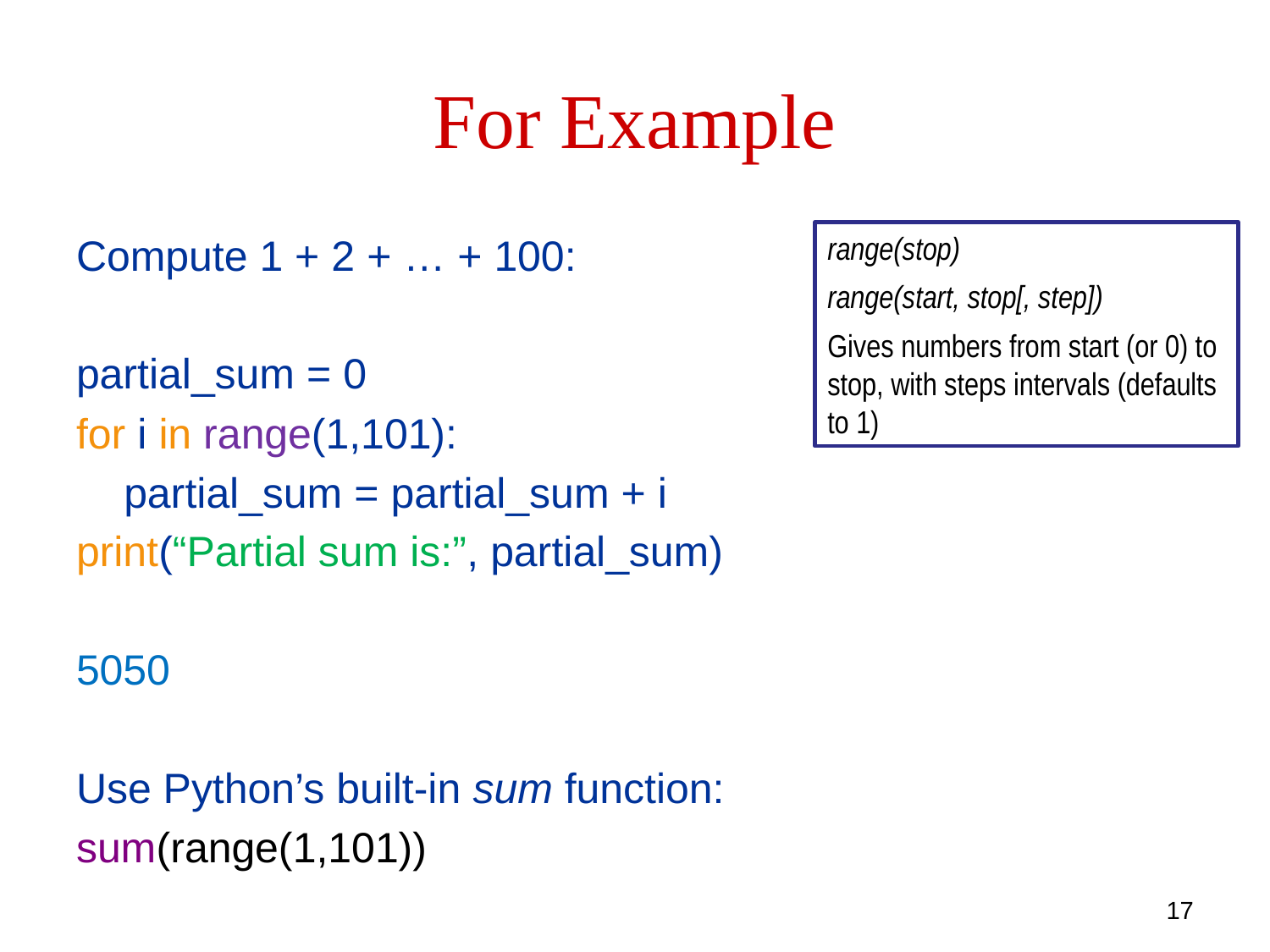

# For Example
Compute 1 + 2 + … + 100:

partial_sum = 0
for i in range(1,101):
	partial_sum = partial_sum + i
print(“Partial sum is:”, partial_sum)

5050

Use Python’s built-in sum function:
sum(range(1,101))

range(stop)
range(start, stop[, step])
Gives numbers from start (or 0) to stop, with steps intervals (defaults to 1)
17